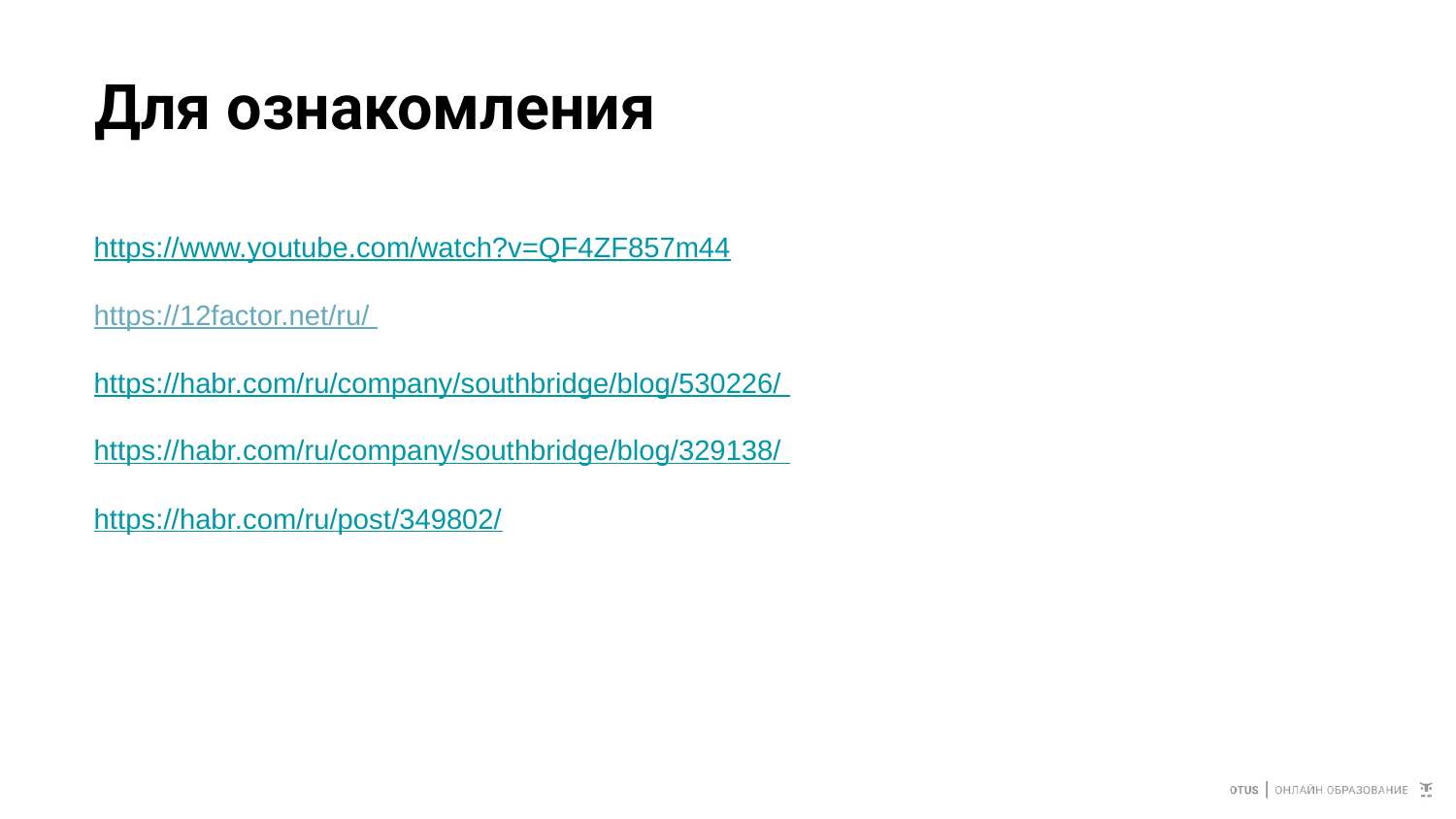

# Для ознакомления
https://www.youtube.com/watch?v=QF4ZF857m44
https://12factor.net/ru/  https://habr.com/ru/company/southbridge/blog/530226/  https://habr.com/ru/company/southbridge/blog/329138/  https://habr.com/ru/post/349802/